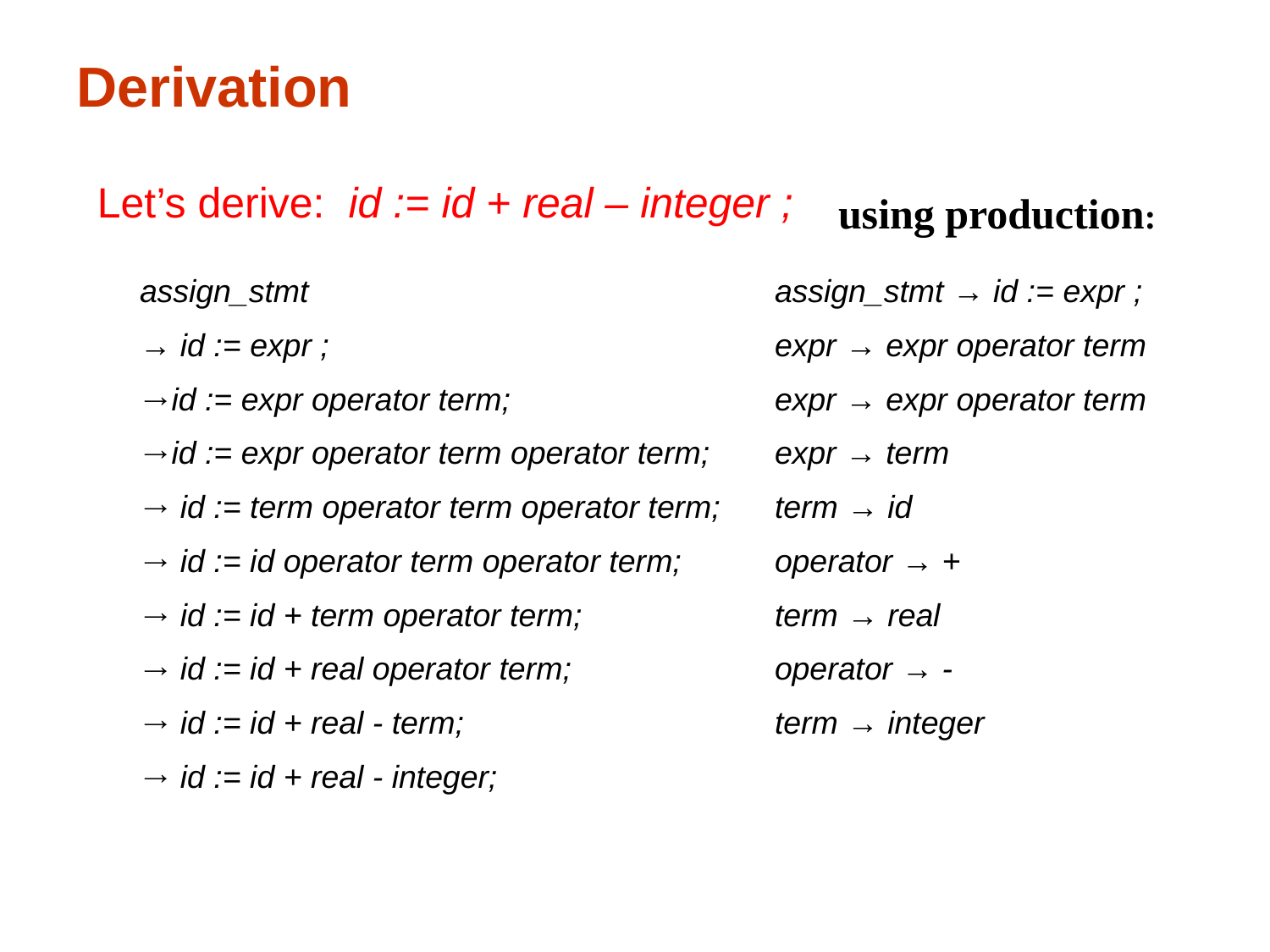

# Derivation
Let’s derive:  id := id + real – integer ;
using production:
assign_stmt 				assign_stmt → id := expr ;
→ id := expr ;				expr → expr operator term
id := expr operator term;			expr → expr operator term
id := expr operator term operator term; 	expr → term
 id := term operator term operator term; 	term → id
 id := id operator term operator term; 	operator → +
 id := id + term operator term; 		term → real
 id := id + real operator term; 		operator → -
 id := id + real - term; 			term → integer
 id := id + real - integer;